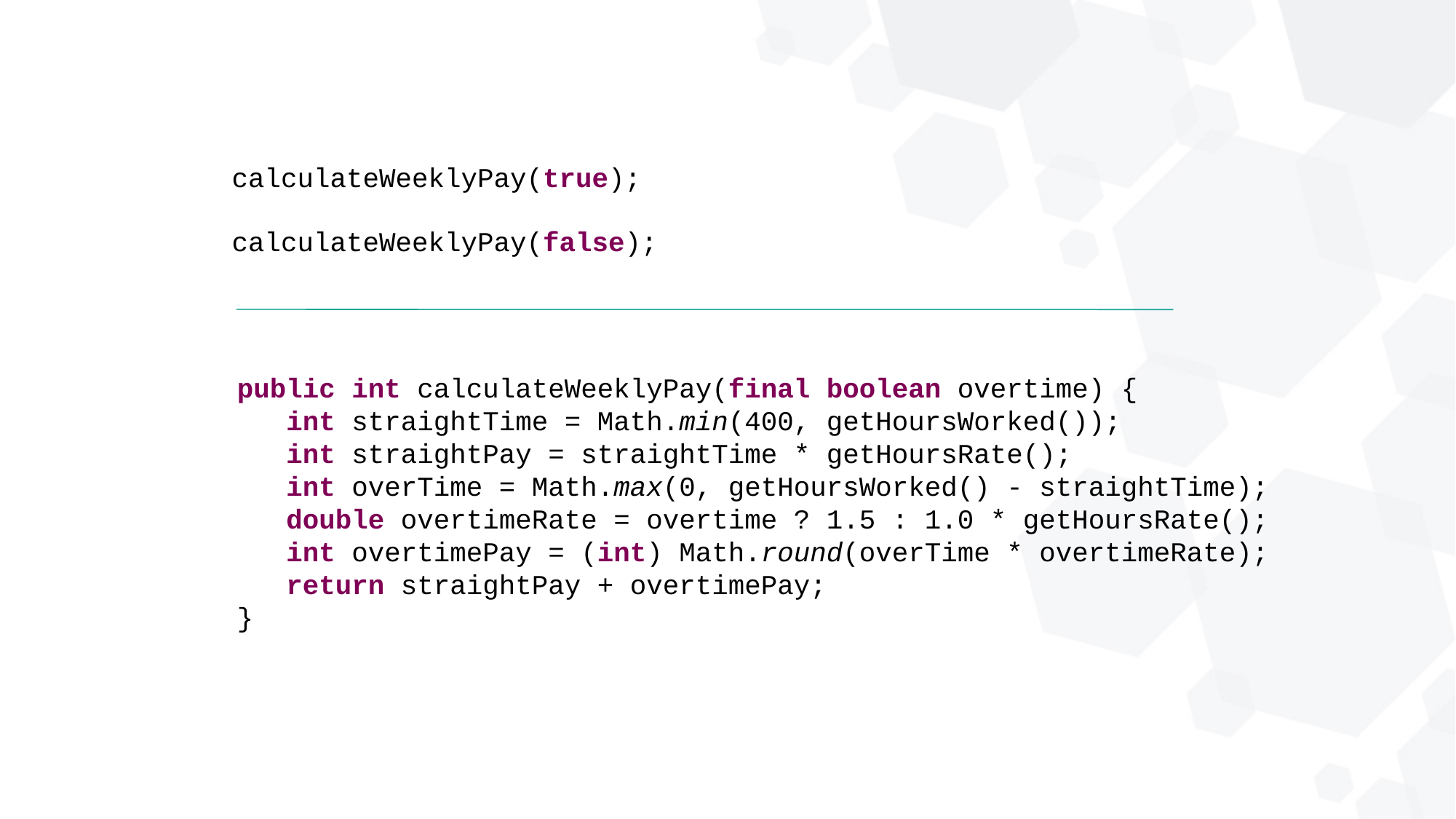

calculateWeeklyPay(true);
calculateWeeklyPay(false);
   public int calculateWeeklyPay(final boolean overtime) {
      int straightTime = Math.min(400, getHoursWorked());
      int straightPay = straightTime * getHoursRate();
      int overTime = Math.max(0, getHoursWorked() - straightTime);
      double overtimeRate = overtime ? 1.5 : 1.0 * getHoursRate();
      int overtimePay = (int) Math.round(overTime * overtimeRate);
      return straightPay + overtimePay;
   }